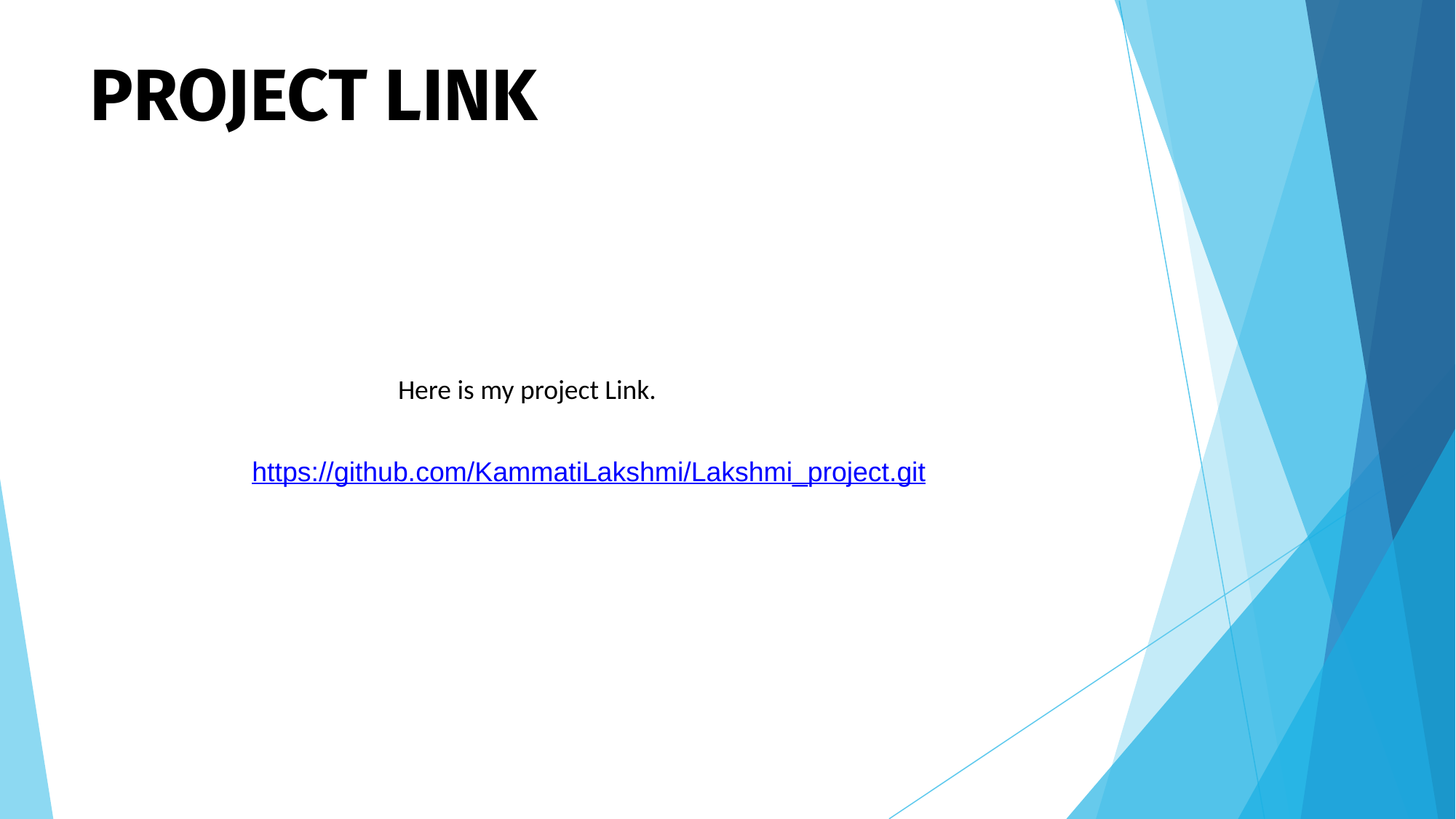

PROJECT LINK
Here is my project Link.

https://github.com/KammatiLakshmi/Lakshmi_project.git